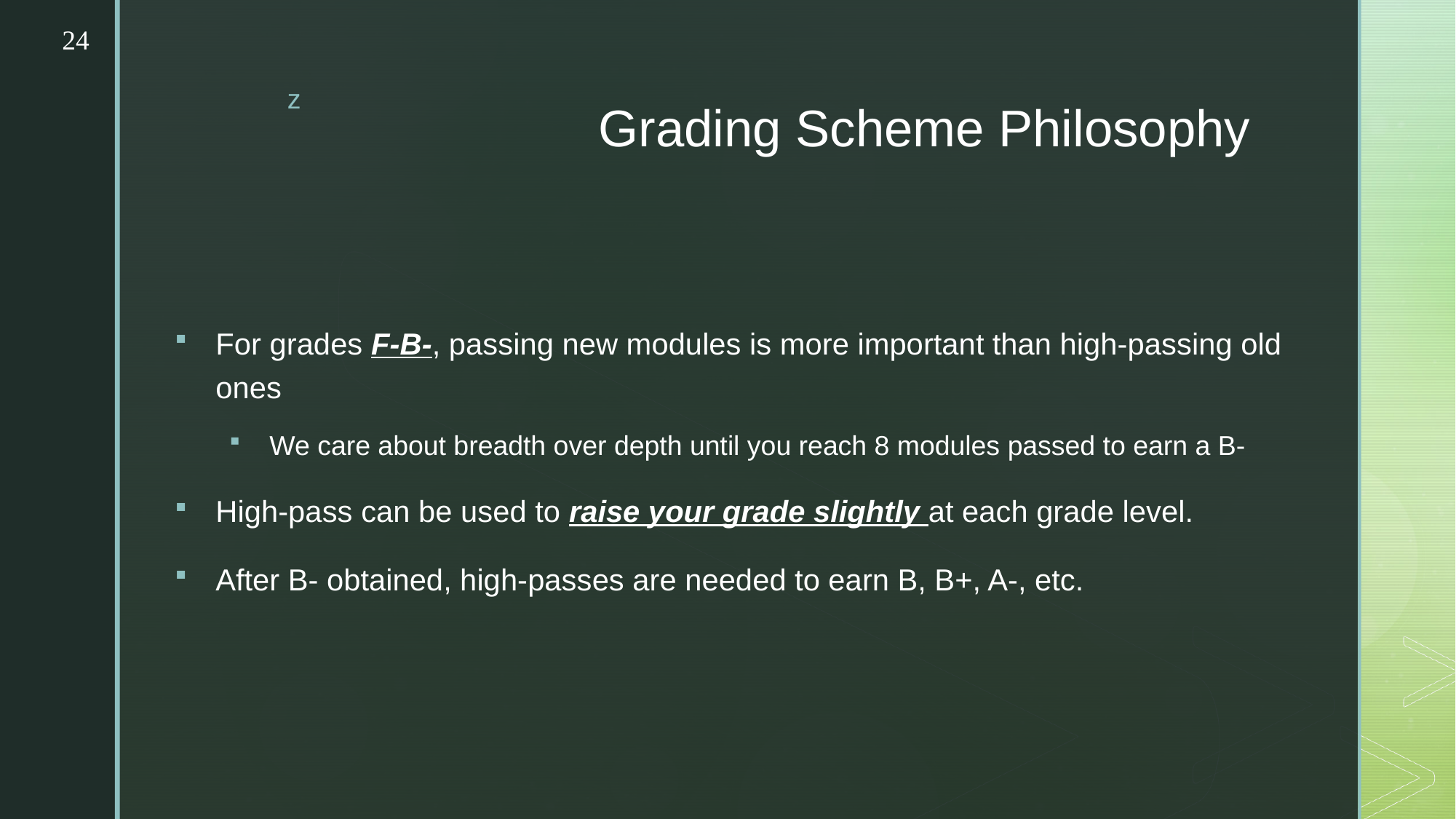

24
# Grading Scheme Philosophy
For grades F-B-, passing new modules is more important than high-passing old ones
We care about breadth over depth until you reach 8 modules passed to earn a B-
High-pass can be used to raise your grade slightly at each grade level.
After B- obtained, high-passes are needed to earn B, B+, A-, etc.